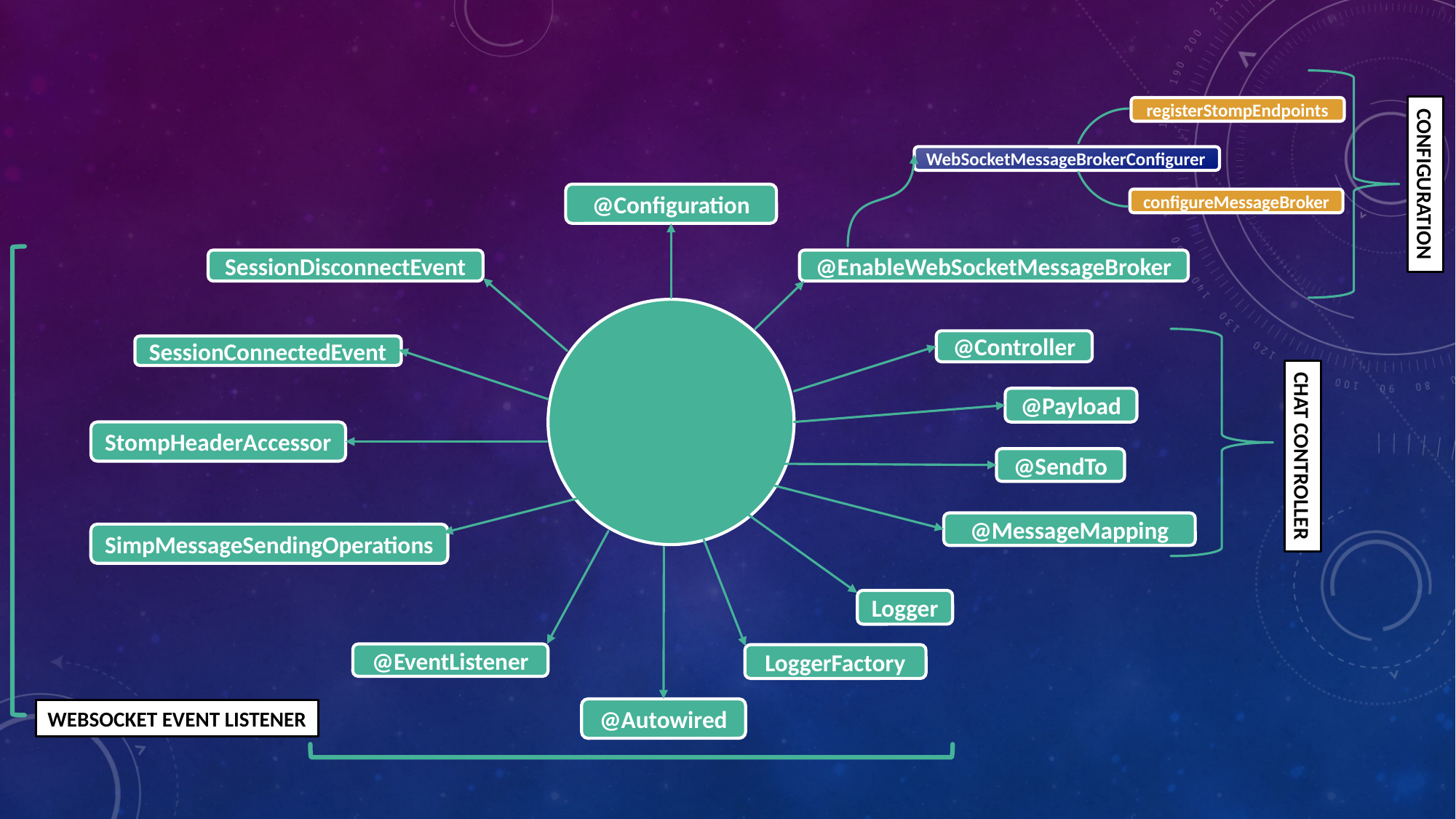

registerStompEndpoints

WebSocketMessageBrokerConfigurer
CONFIGURATION
@Configuration
configureMessageBroker

SessionDisconnectEvent
@EnableWebSocketMessageBroker

@Controller
SessionConnectedEvent
@Payload
StompHeaderAccessor

CHAT CONTROLLER
@SendTo
@MessageMapping
SimpMessageSendingOperations
Logger
@EventListener
LoggerFactory
@Autowired
WEBSOCKET EVENT LISTENER